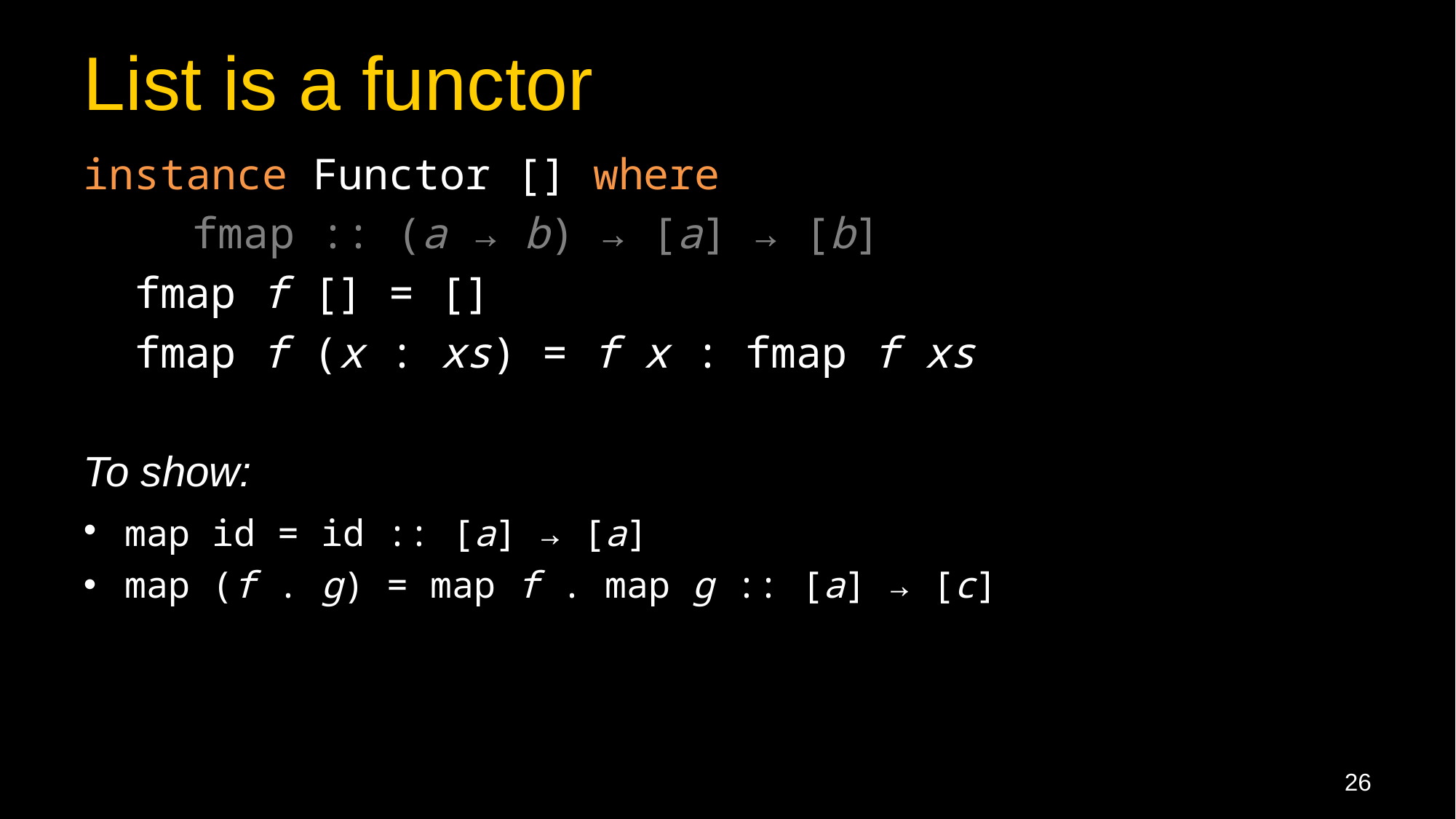

# List is a functor
instance Functor [] where
	fmap :: (a → b) → [a] → [b]
  fmap f [] = []
  fmap f (x : xs) = f x : fmap f xs

To show:
map id = id :: [a] → [a]
map (f . g) = map f . map g :: [a] → [c]

26